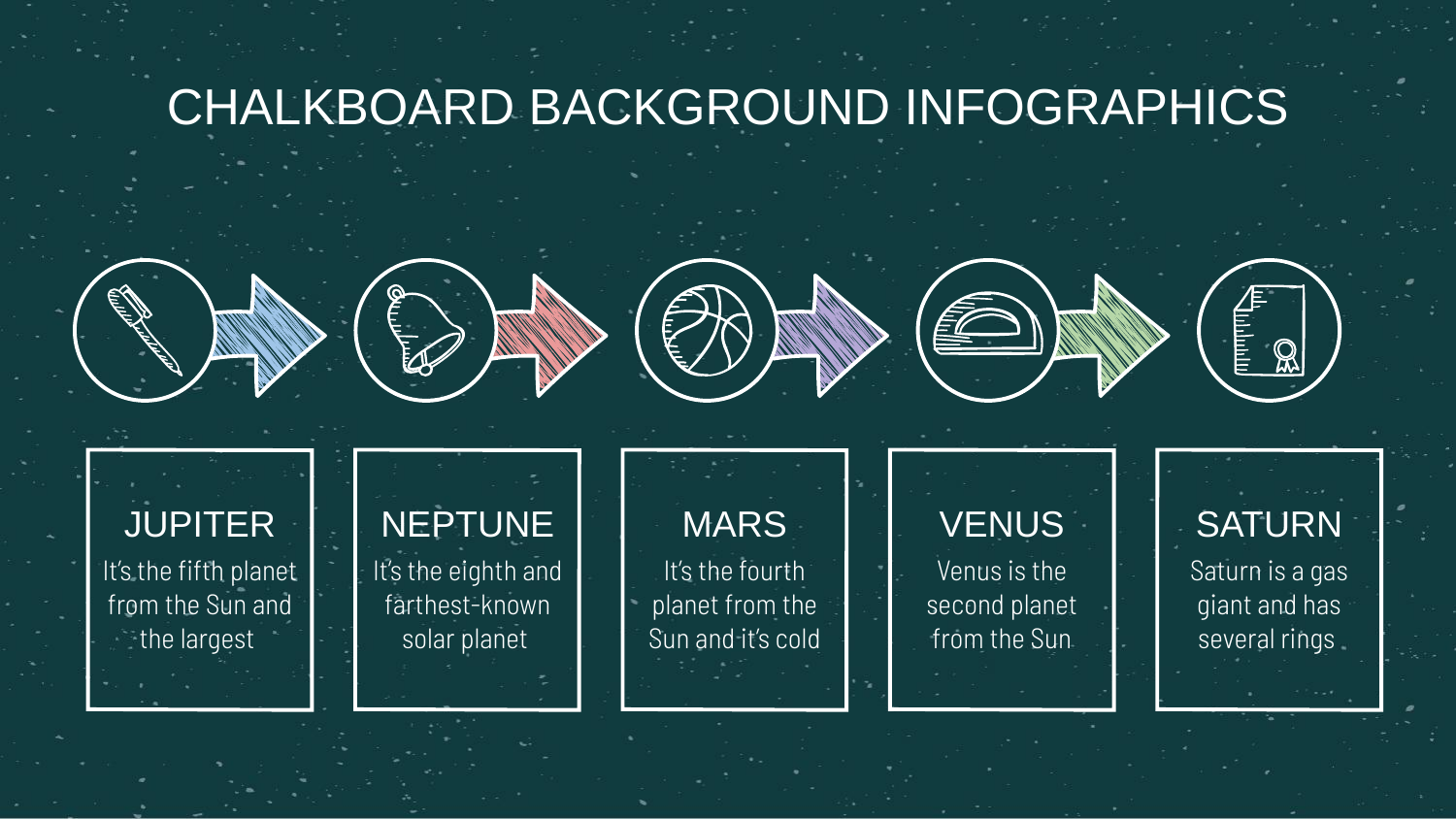

CHALKBOARD BACKGROUND INFOGRAPHICS

JUPITER
NEPTUNE
MARS
VENUS
SATURN
It’s the fifth planet from the Sun and the largest
It’s the eighth and farthest-known solar planet
It’s the fourth planet from the Sun and it’s cold
Venus is the second planet from the Sun
Saturn is a gas giant and has several rings